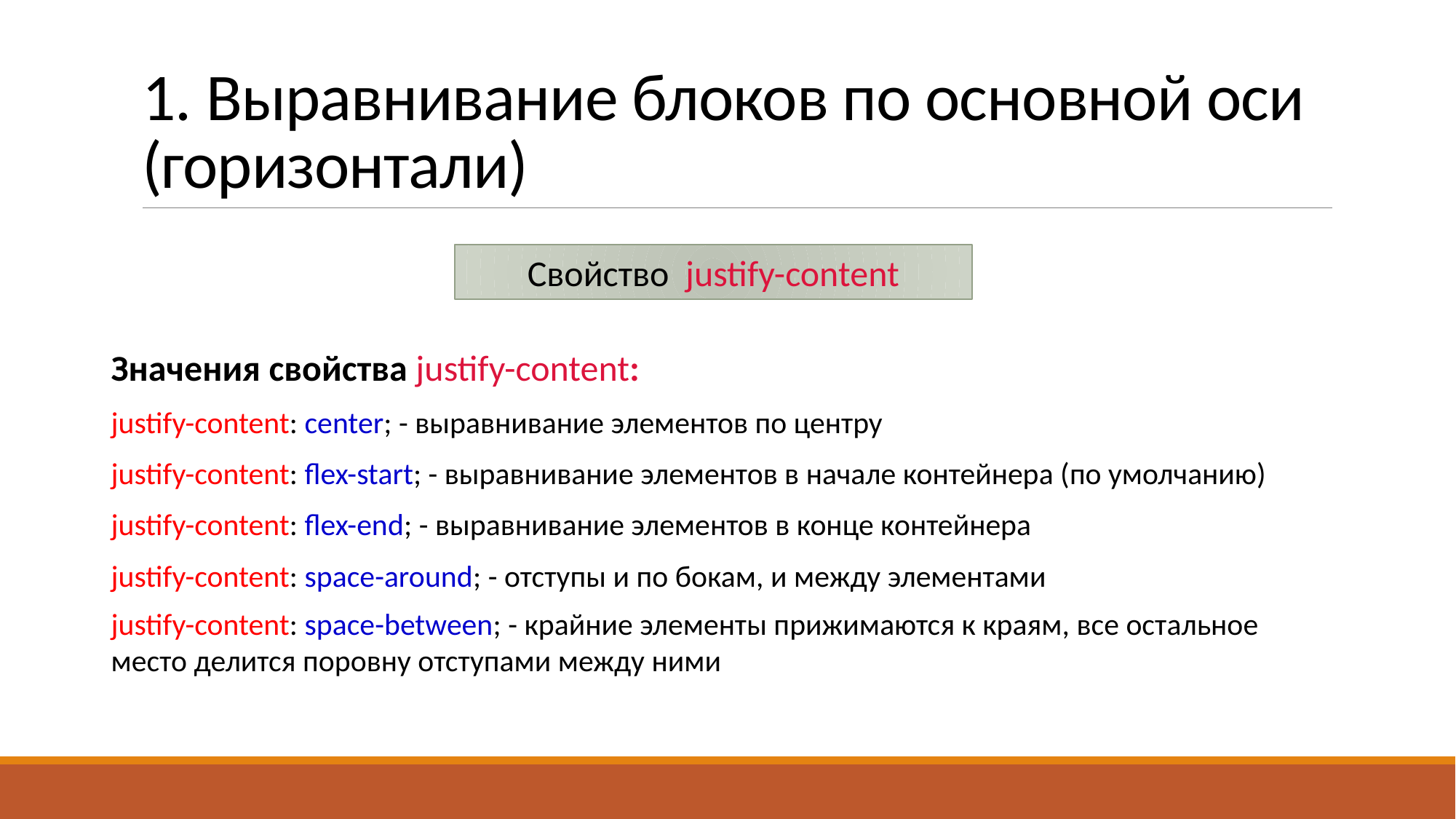

# 1. Выравнивание блоков по основной оси (горизонтали)
Свойство  justify-content
Значения свойства justify-content:
justify-content: center; - выравнивание элементов по центру
justify-content: flex-start; - выравнивание элементов в начале контейнера (по умолчанию)
justify-content: flex-end; - выравнивание элементов в конце контейнера
justify-content: space-around; - отступы и по бокам, и между элементами
justify-content: space-between; - крайние элементы прижимаются к краям, все остальное место делится поровну отступами между ними